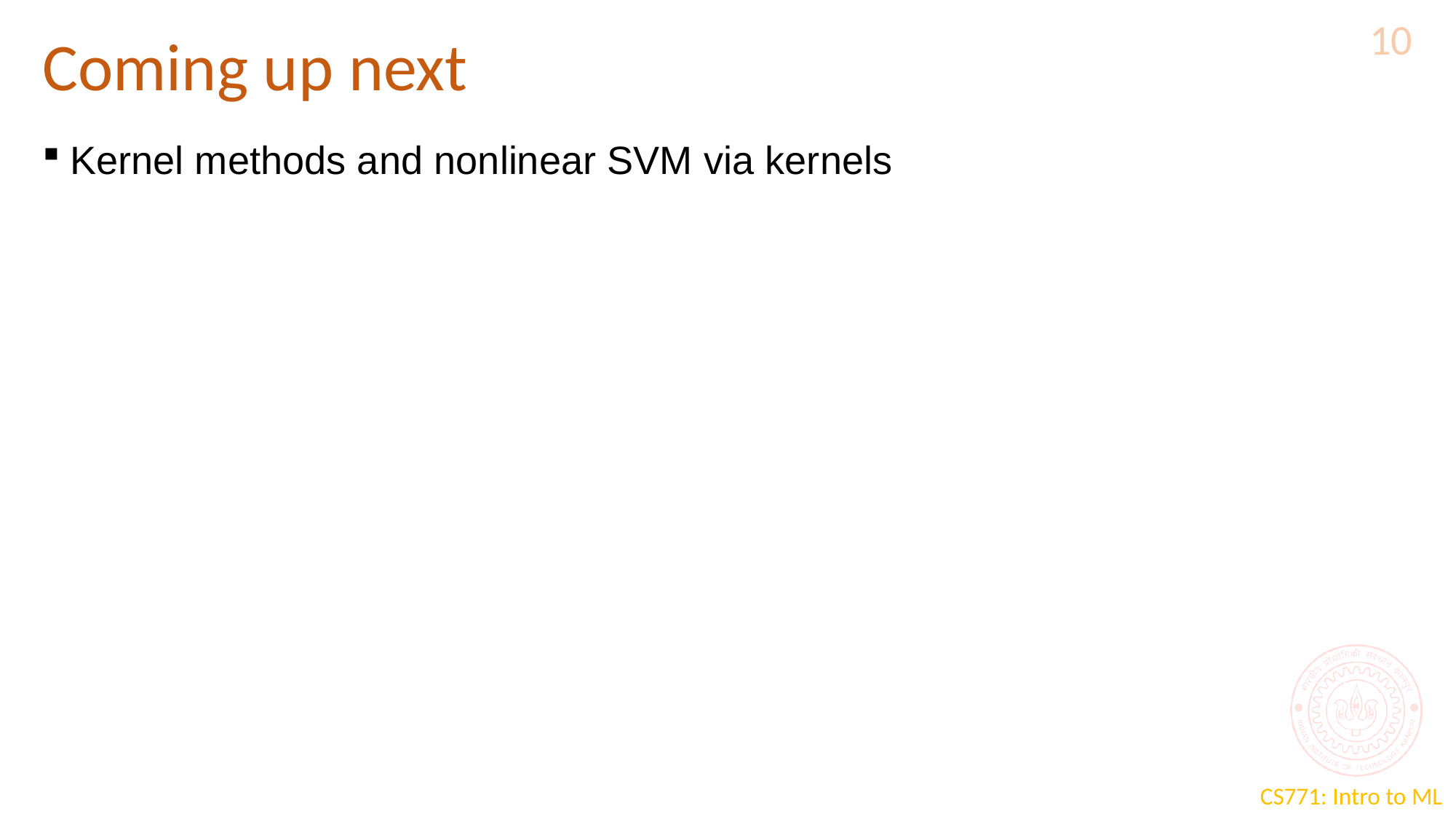

10
# Coming up next
Kernel methods and nonlinear SVM via kernels